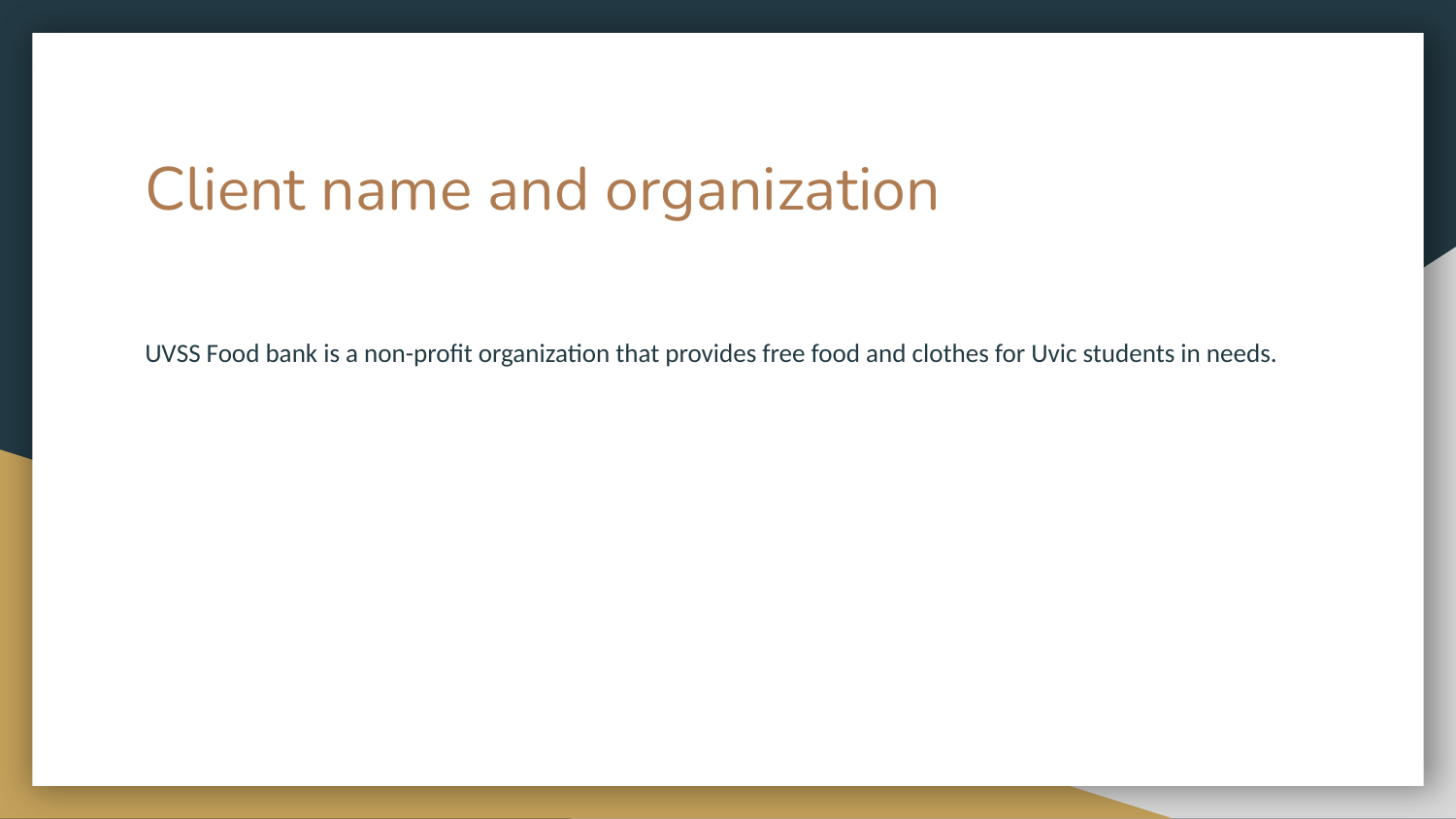

# Client name and organization
UVSS Food bank is a non-profit organization that provides free food and clothes for Uvic students in needs.